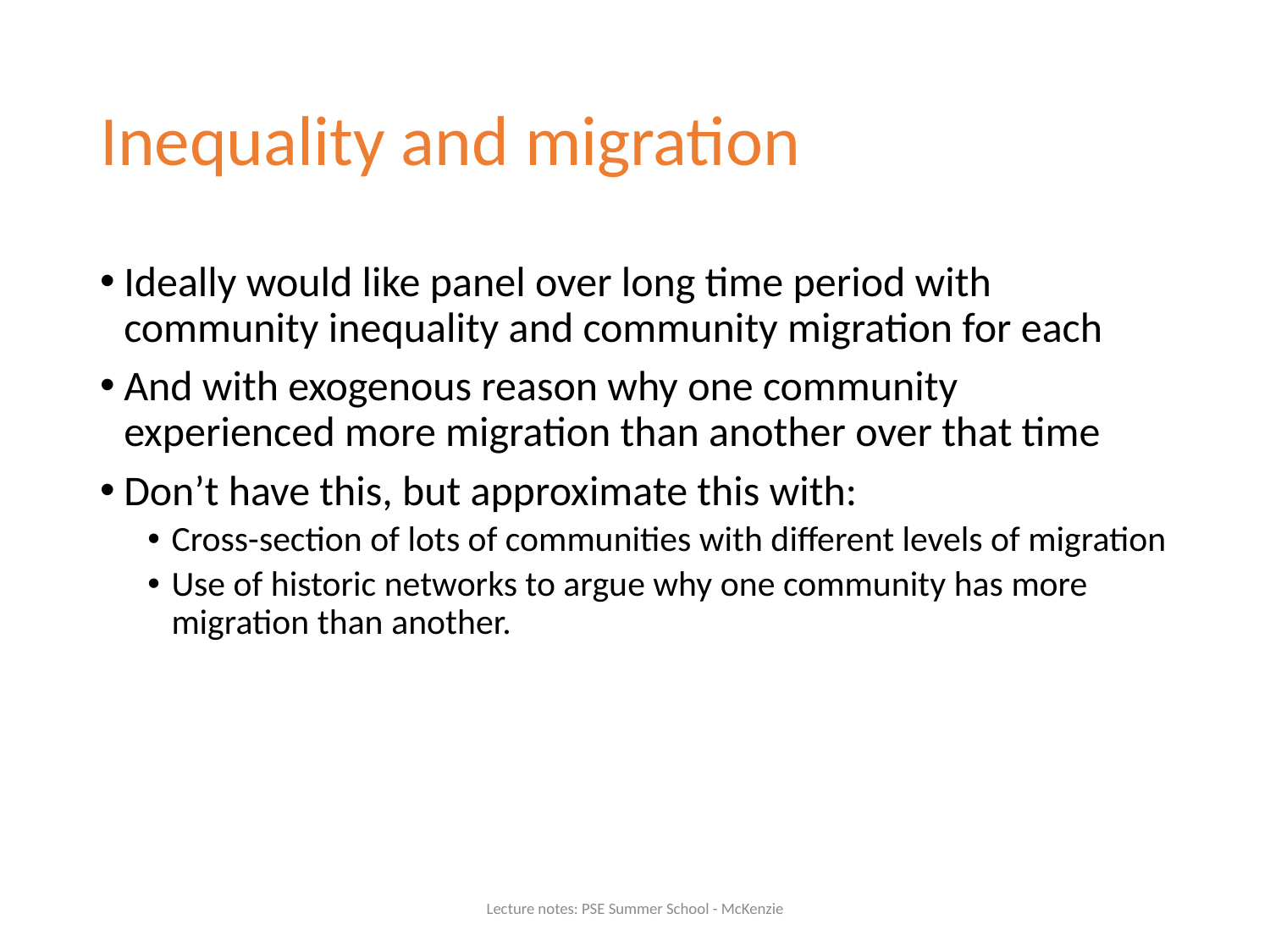

# Inequality and migration
Ideally would like panel over long time period with community inequality and community migration for each
And with exogenous reason why one community experienced more migration than another over that time
Don’t have this, but approximate this with:
Cross-section of lots of communities with different levels of migration
Use of historic networks to argue why one community has more migration than another.
Lecture notes: PSE Summer School - McKenzie